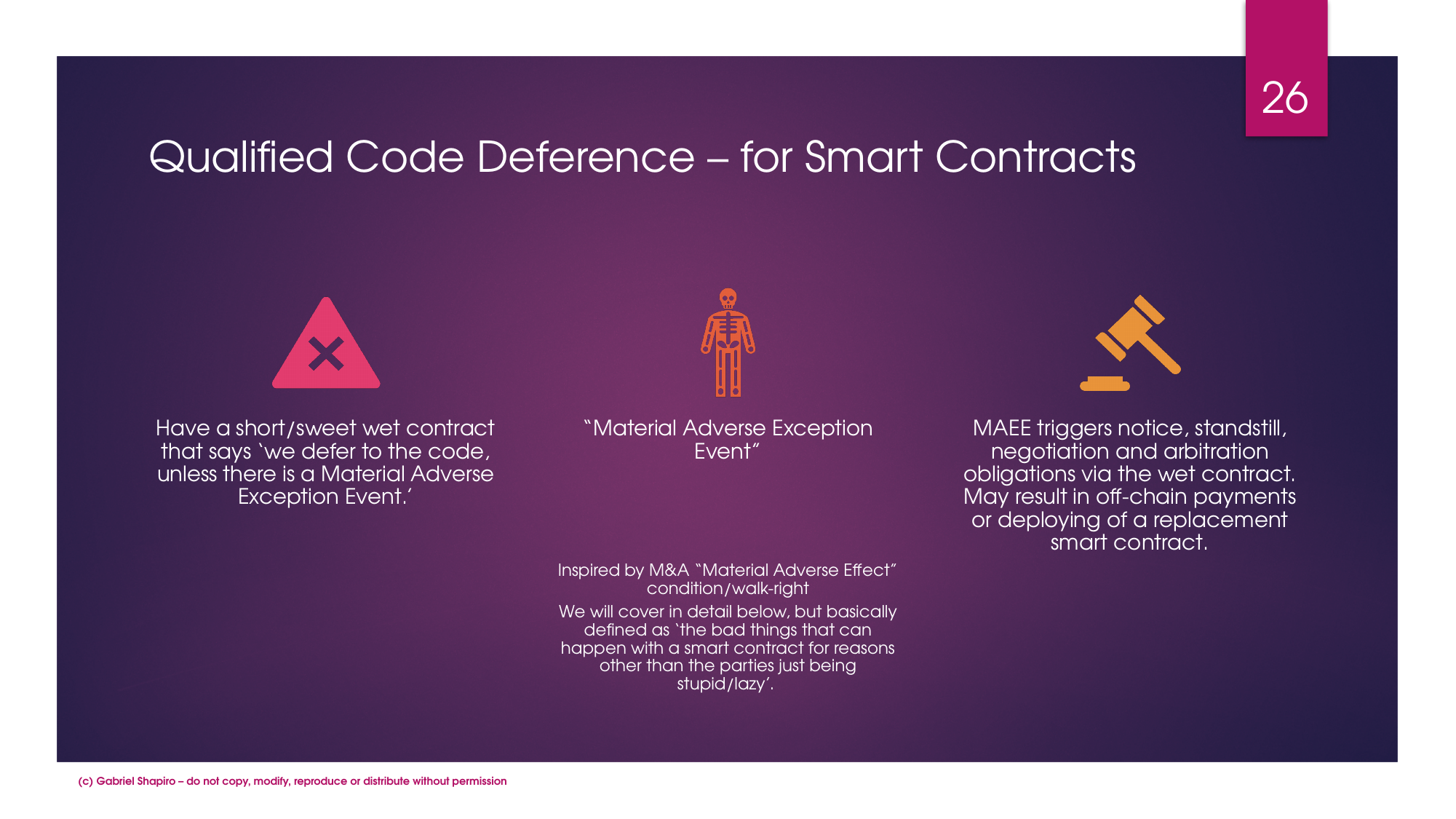

26
# Qualified Code Deference – for Smart Contracts
Have a short/sweet wet contract that says ‘we defer to the code, unless there is a Material Adverse Exception Event.’
“Material Adverse Exception Event”
Inspired by M&A “Material Adverse Effect” condition/walk-right
We will cover in detail below, but basically defined as ‘the bad things that can happen with a smart contract for reasons other than the parties just being stupid/lazy’.
MAEE triggers notice, standstill, negotiation and arbitration obligations via the wet contract. May result in off-chain payments or deploying of a replacement smart contract.
(c) Gabriel Shapiro – do not copy, modify, reproduce or distribute without permission